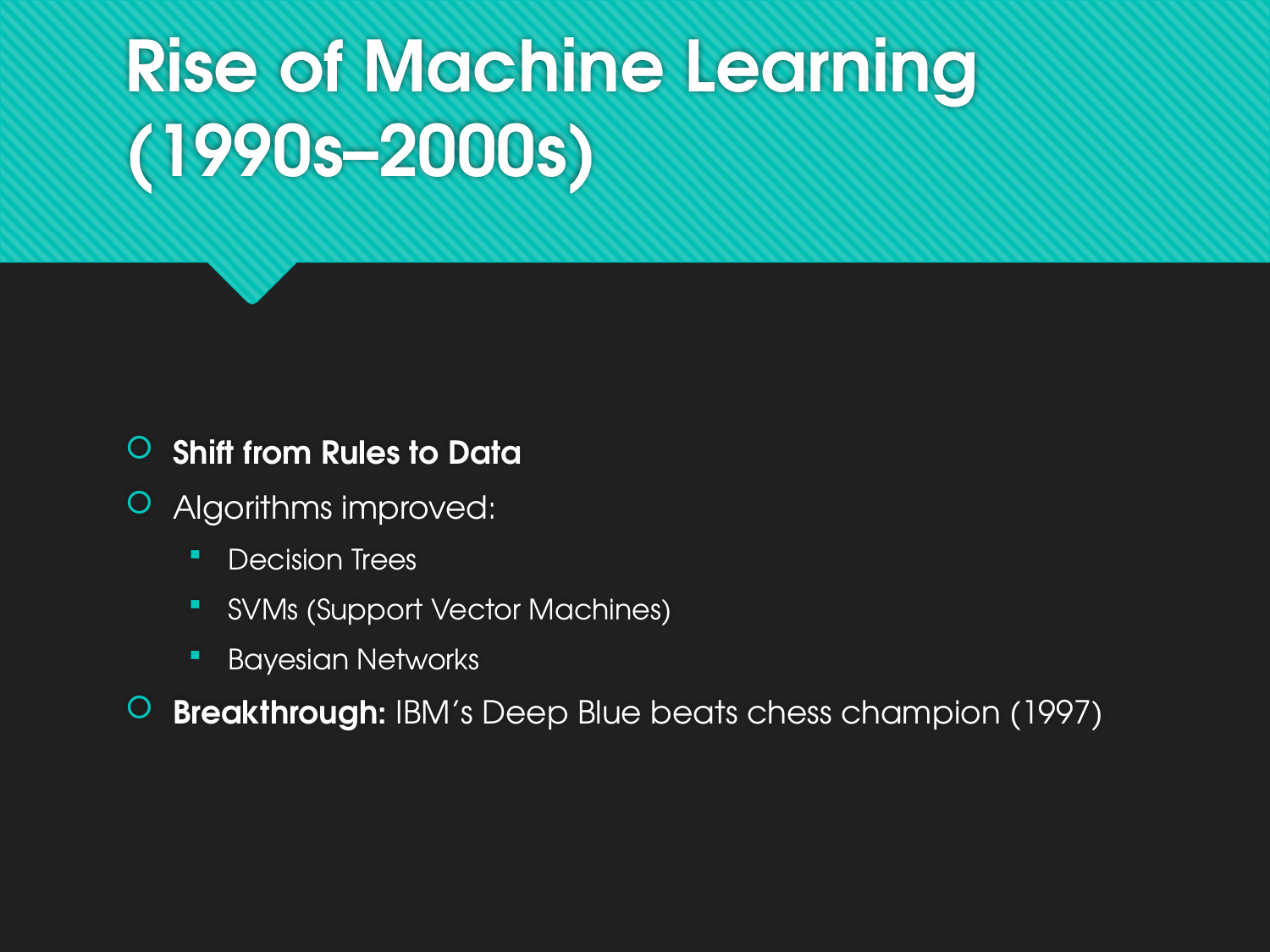

# Rise of Machine Learning (1990s–2000s)
Shift from Rules to Data
Algorithms improved:
Decision Trees
SVMs (Support Vector Machines)
Bayesian Networks
Breakthrough: IBM’s Deep Blue beats chess champion (1997)